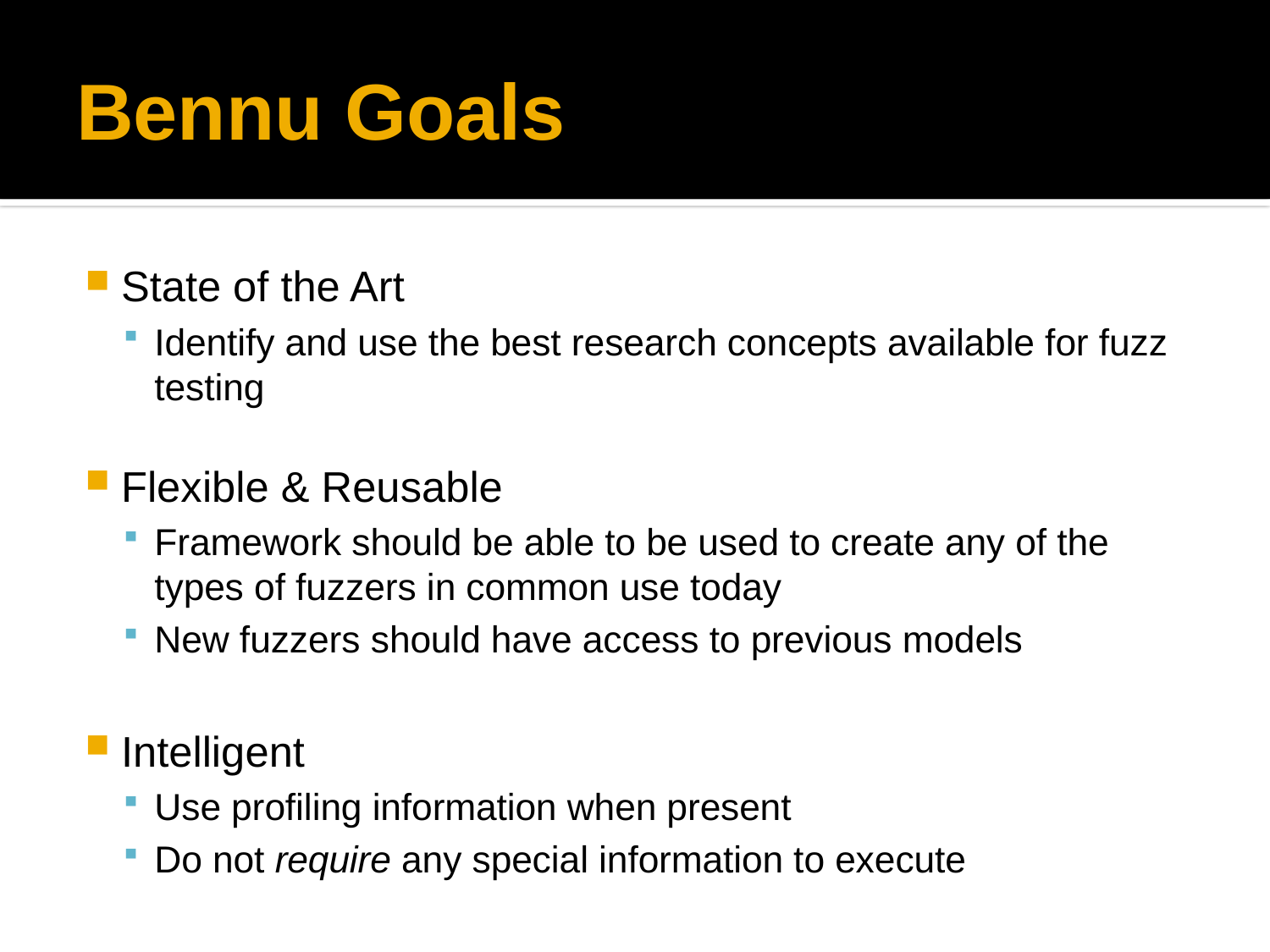

# Bennu Goals
State of the Art
Identify and use the best research concepts available for fuzz testing

Flexible & Reusable
Framework should be able to be used to create any of the types of fuzzers in common use today
New fuzzers should have access to previous models

Intelligent
Use profiling information when present
Do not require any special information to execute